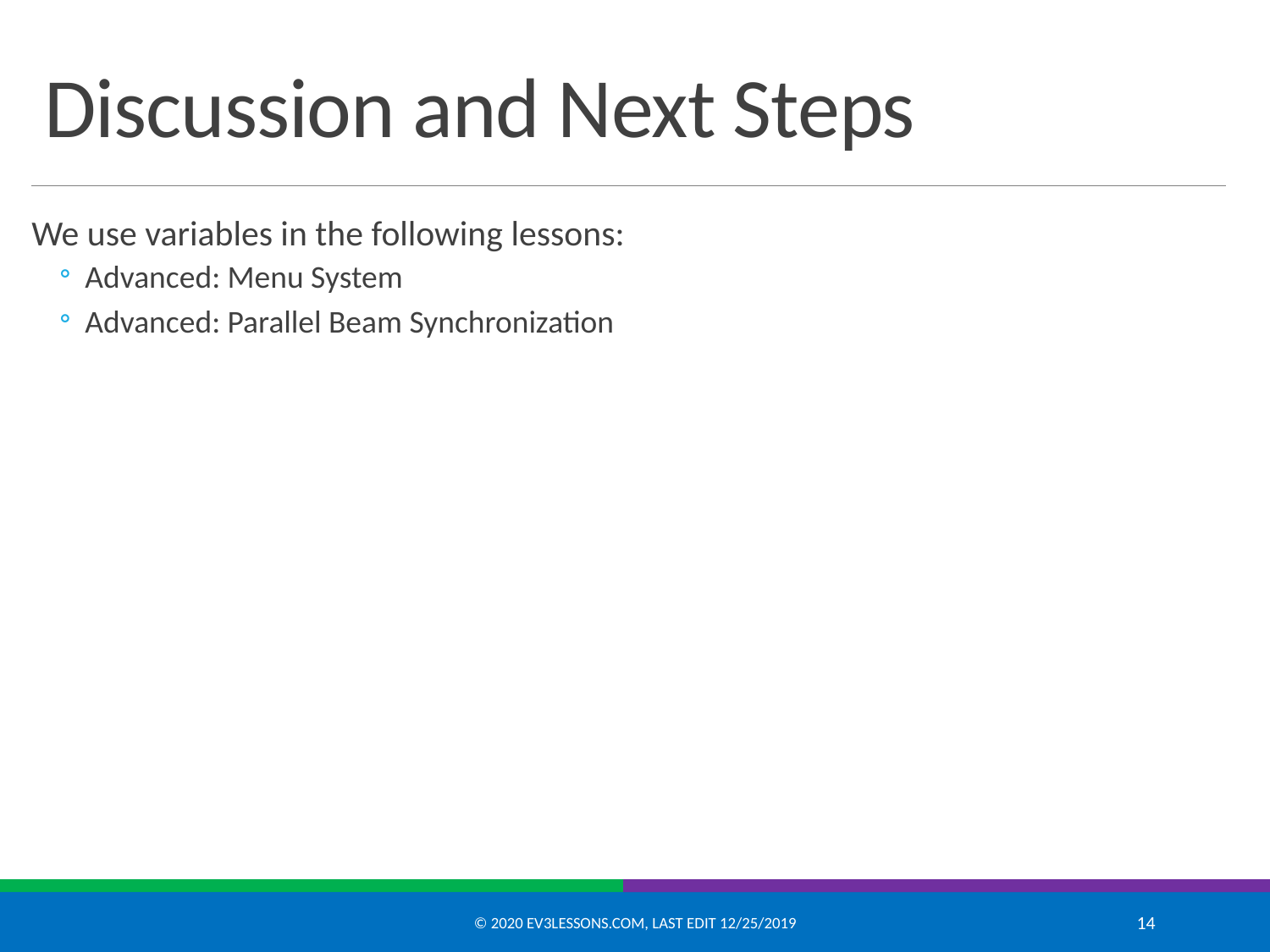

# Discussion and Next Steps
We use variables in the following lessons:
Advanced: Menu System
Advanced: Parallel Beam Synchronization
© 2020 EV3Lessons.com, Last edit 12/25/2019
14